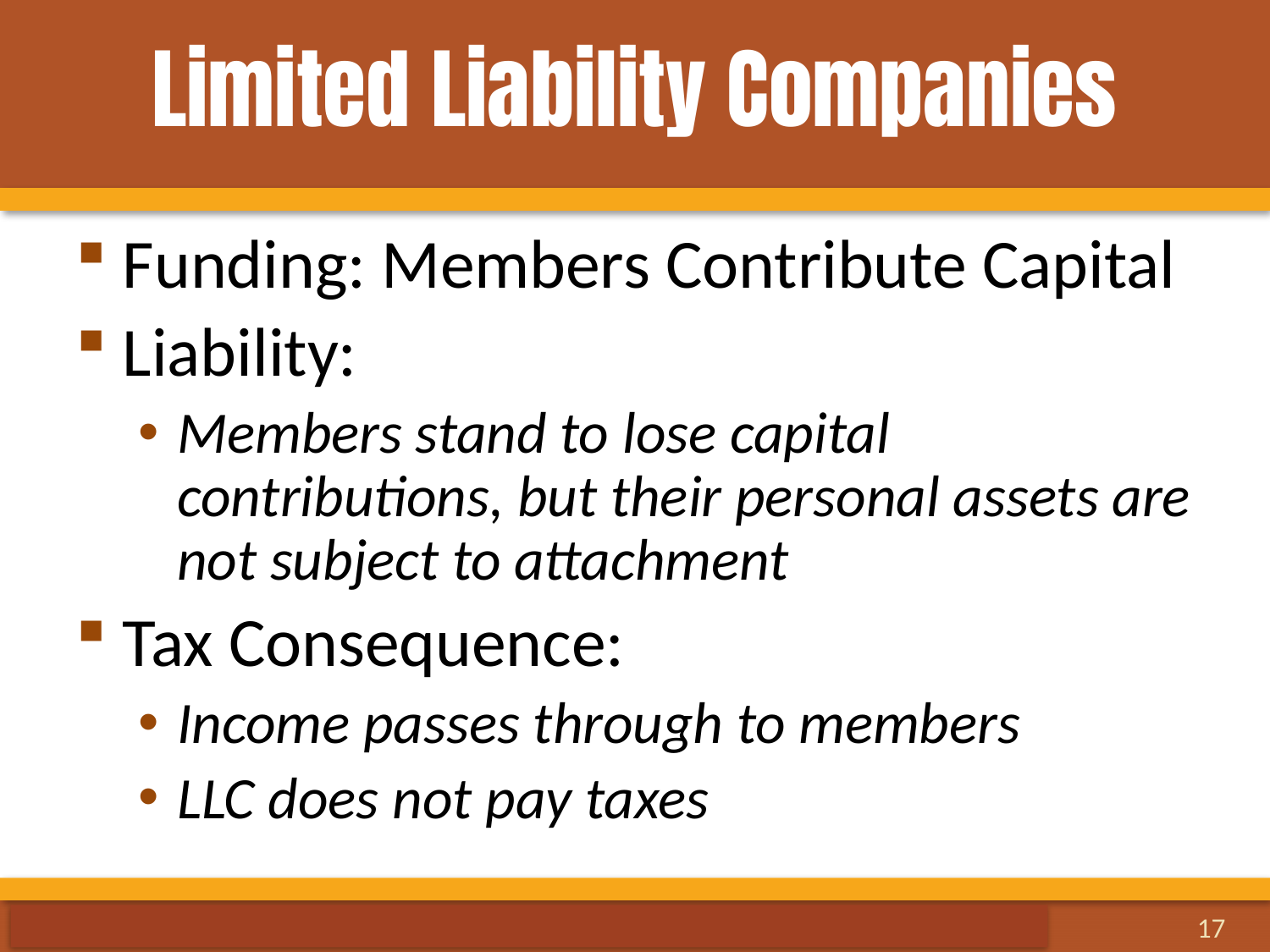

# Limited Liability Companies
Funding: Members Contribute Capital
Liability:
Members stand to lose capital contributions, but their personal assets are not subject to attachment
Tax Consequence:
Income passes through to members
LLC does not pay taxes
20-17
17